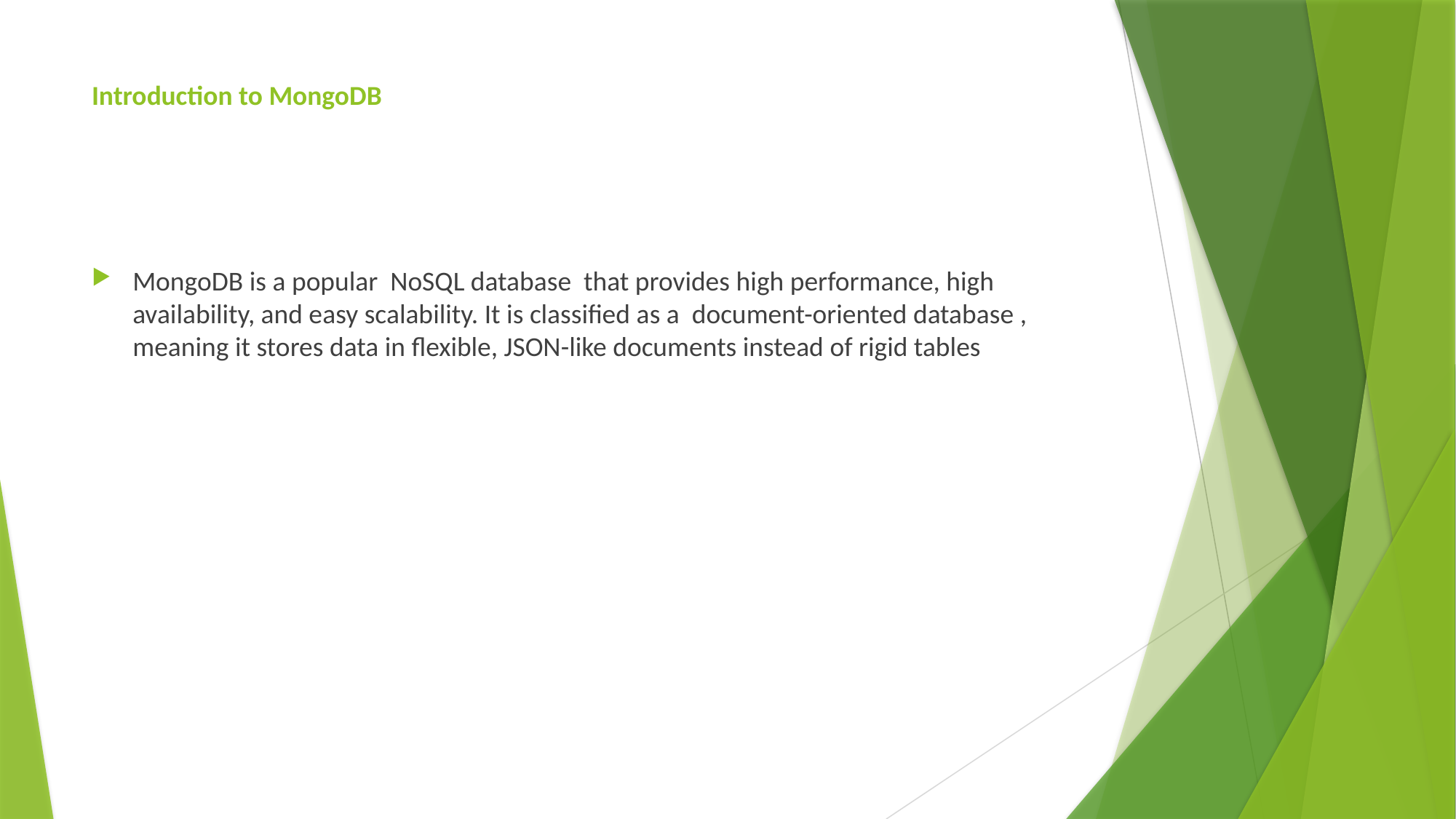

# Introduction to MongoDB
MongoDB is a popular  NoSQL database  that provides high performance, high availability, and easy scalability. It is classified as a  document-oriented database , meaning it stores data in flexible, JSON-like documents instead of rigid tables